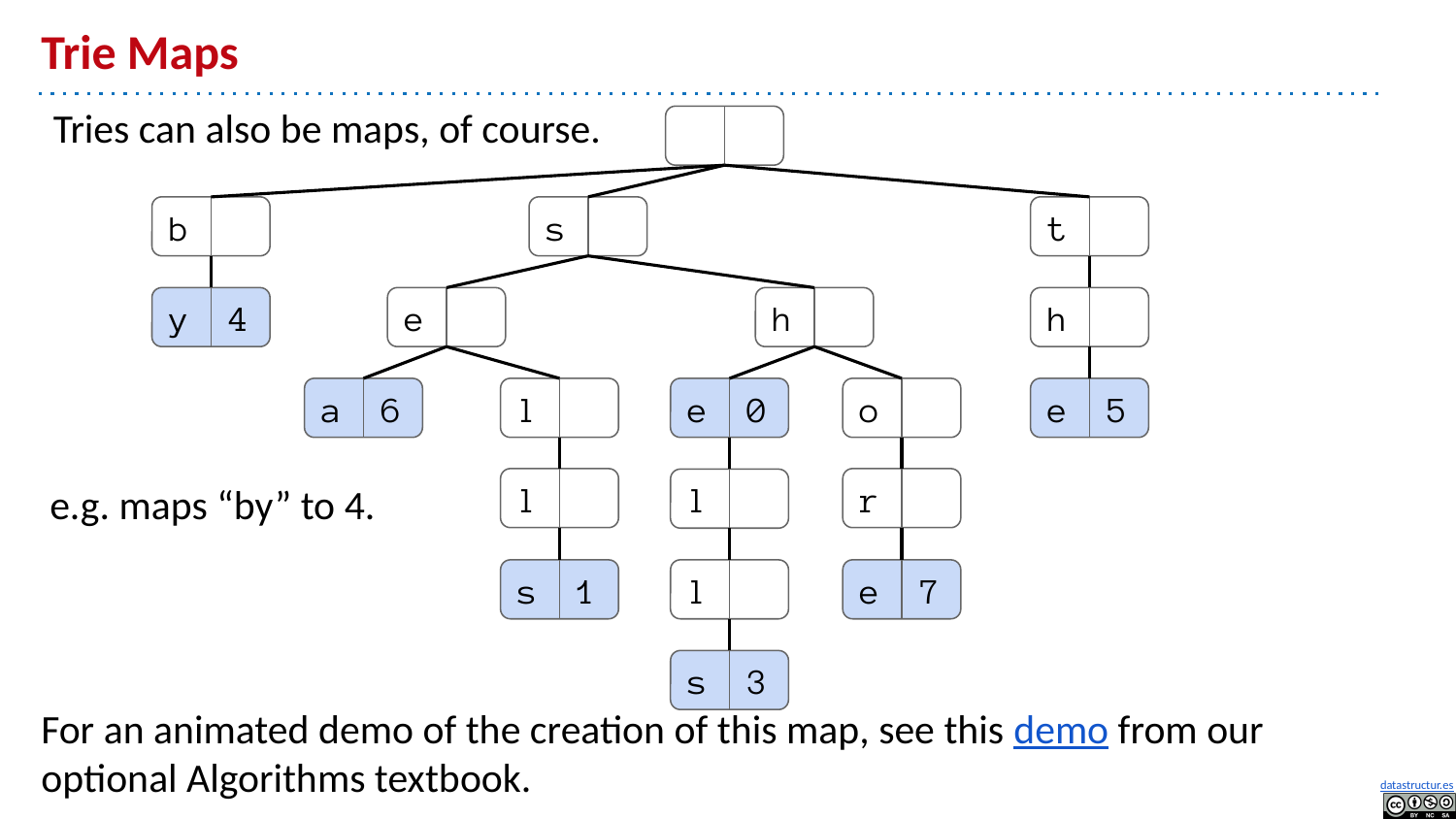

# Trie Maps
Tries can also be maps, of course.

b
s
t
y  4
e
h
h
a  6
l
e  0
o
e  5
e.g. maps “by” to 4.

l
r
l
s  1
l
e  7
s  3
For an animated demo of the creation of this map, see this demo from our optional Algorithms textbook.